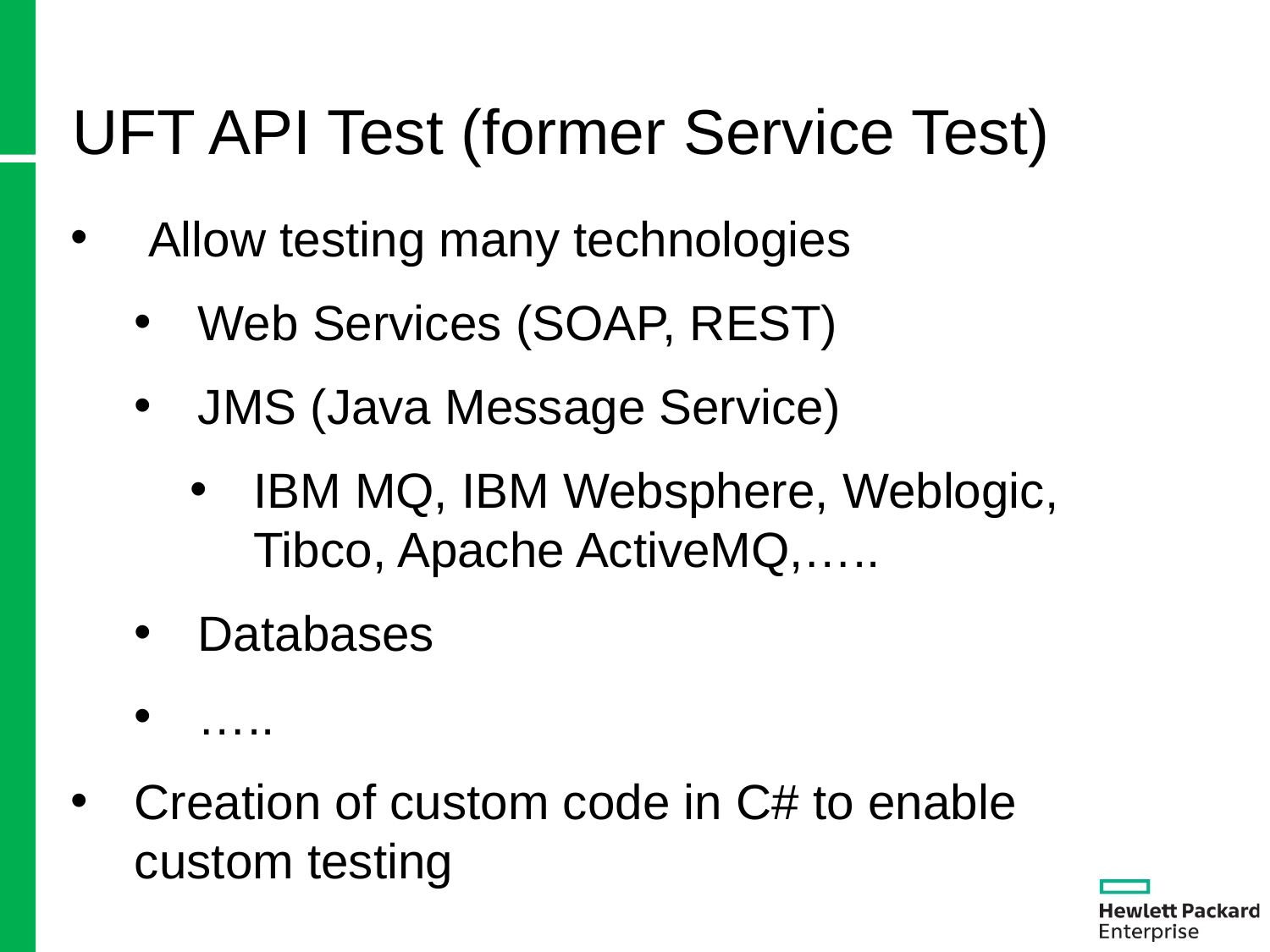

# UFT API Test (former Service Test)
 Allow testing many technologies
Web Services (SOAP, REST)
JMS (Java Message Service)
IBM MQ, IBM Websphere, Weblogic, Tibco, Apache ActiveMQ,…..
Databases
…..
Creation of custom code in C# to enable custom testing